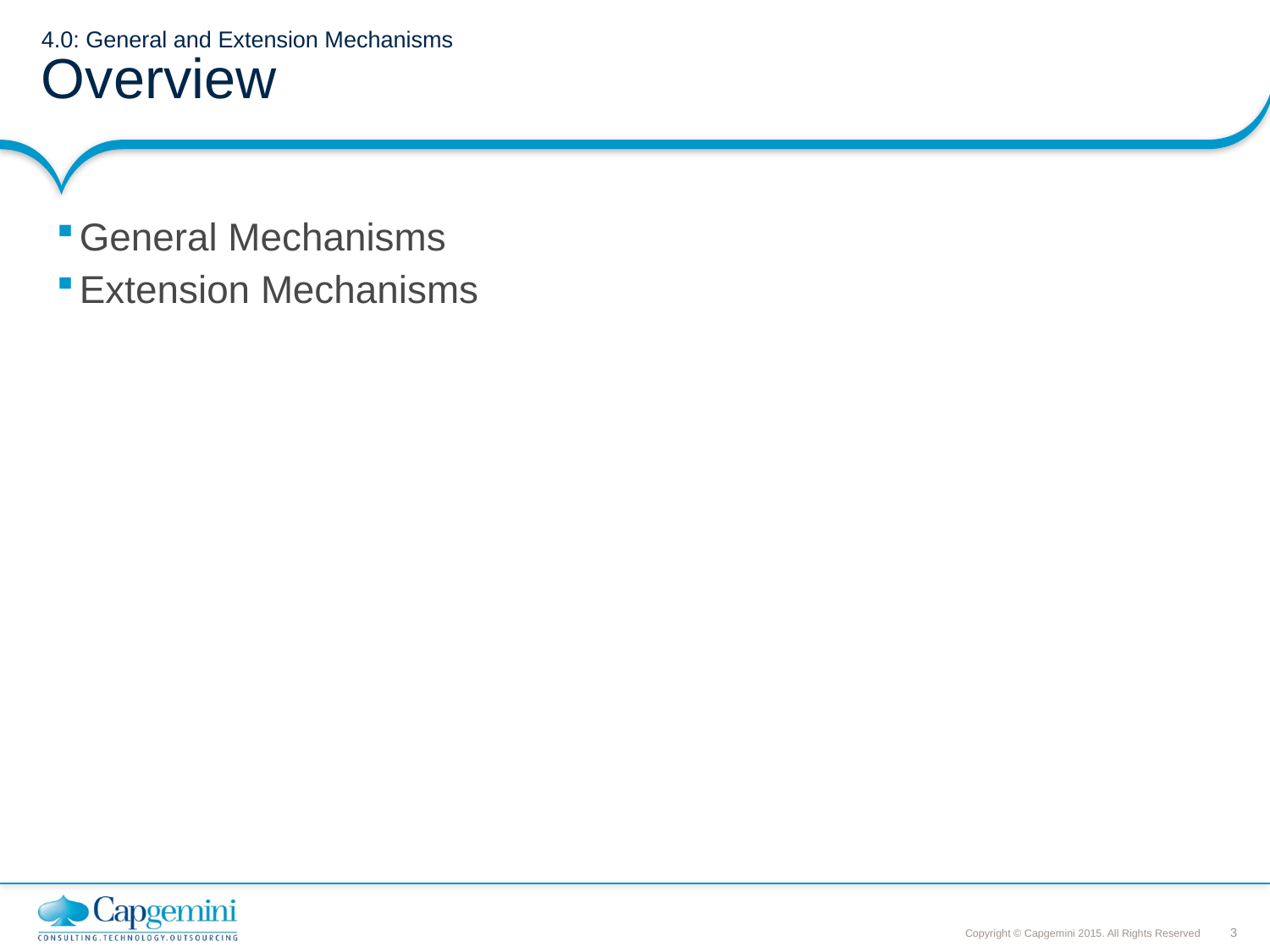

# 4.0: General and Extension Mechanisms Overview
General Mechanisms
Extension Mechanisms